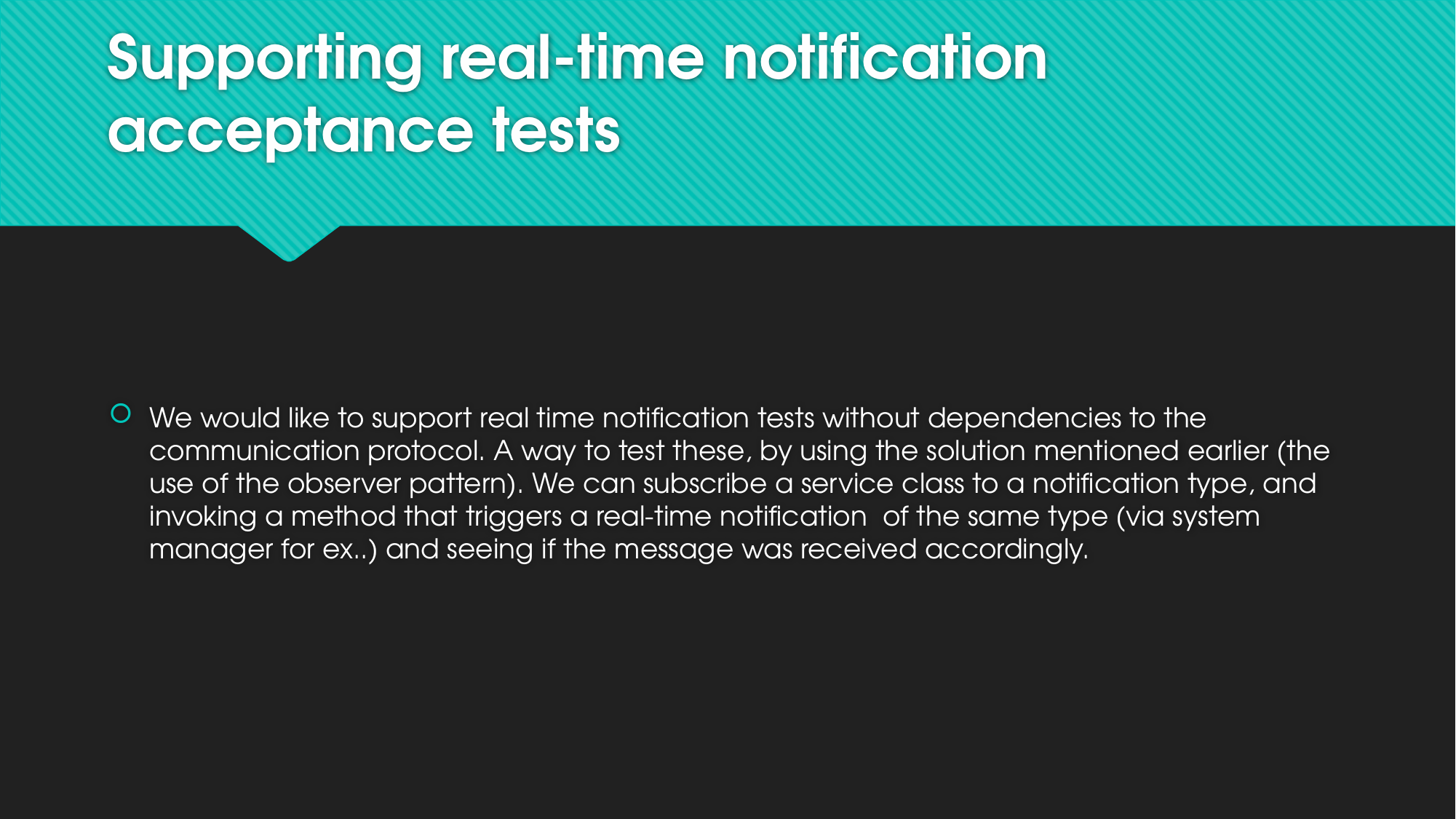

# Supporting real-time notification acceptance tests
We would like to support real time notification tests without dependencies to the communication protocol. A way to test these, by using the solution mentioned earlier (the use of the observer pattern). We can subscribe a service class to a notification type, and invoking a method that triggers a real-time notification  of the same type (via system manager for ex..) and seeing if the message was received accordingly.